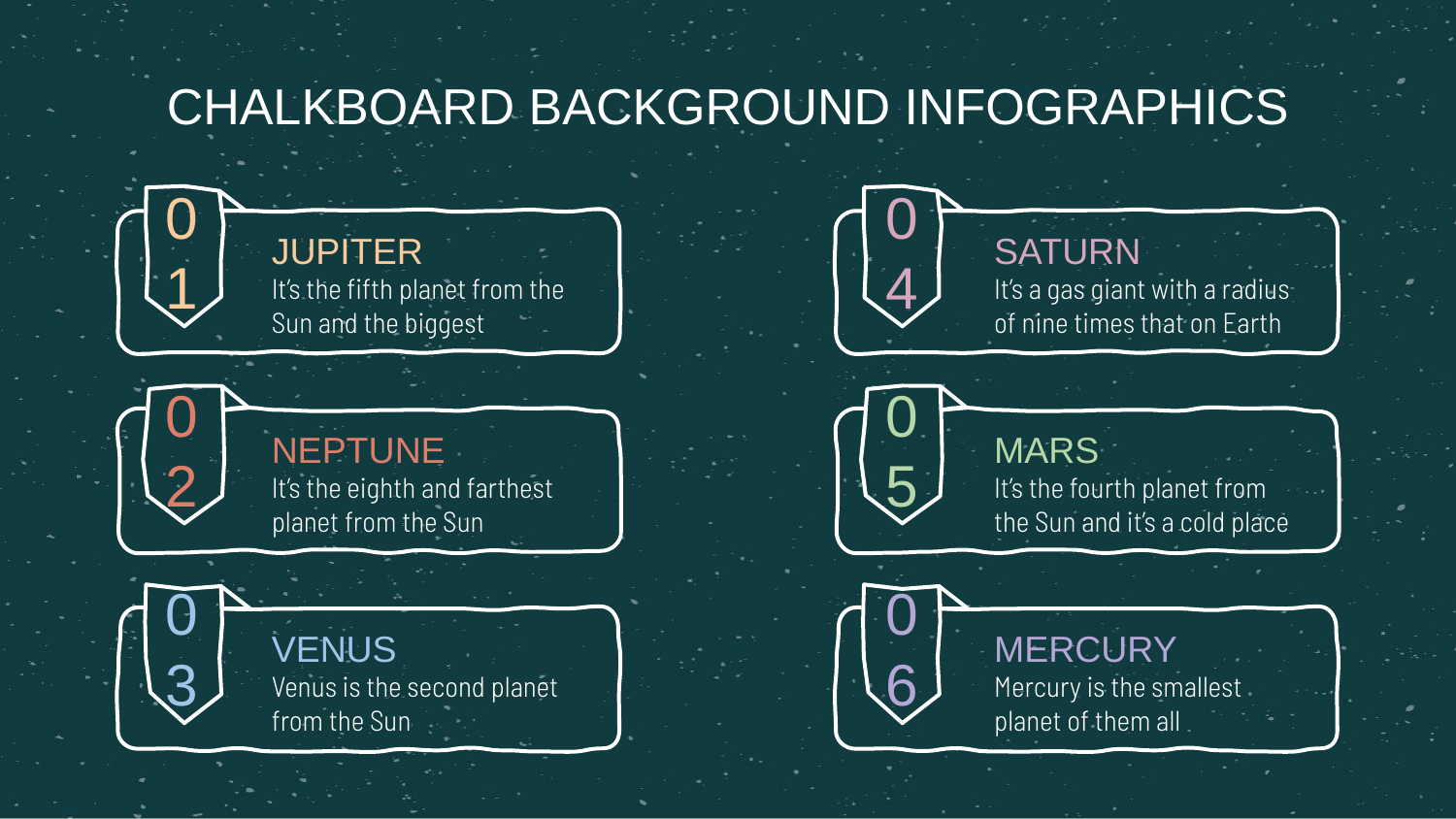

CHALKBOARD BACKGROUND INFOGRAPHICS

01
04
JUPITER
SATURN
It’s the fifth planet from the Sun and the biggest
It’s a gas giant with a radius of nine times that on Earth

02
05
NEPTUNE
MARS
It’s the eighth and farthest planet from the Sun
It’s the fourth planet from the Sun and it’s a cold place

03
06
VENUS
MERCURY
Venus is the second planet from the Sun
Mercury is the smallest planet of them all